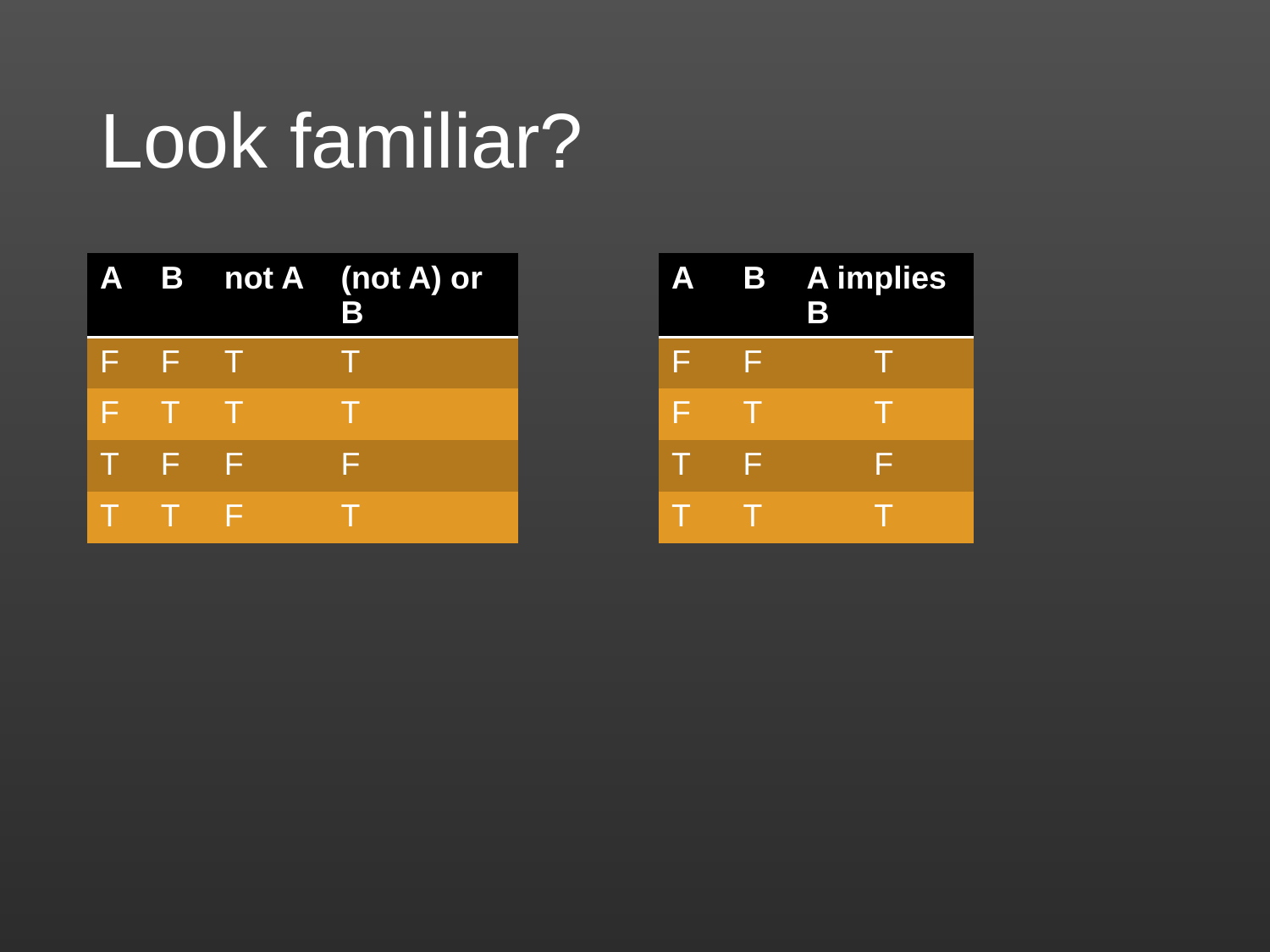

# Look familiar?
| A | B | not A | (not A) or B |
| --- | --- | --- | --- |
| F | F | T | T |
| F | T | T | T |
| T | F | F | F |
| T | T | F | T |
| A | B | A implies B |
| --- | --- | --- |
| F | F | T |
| F | T | T |
| T | F | F |
| T | T | T |